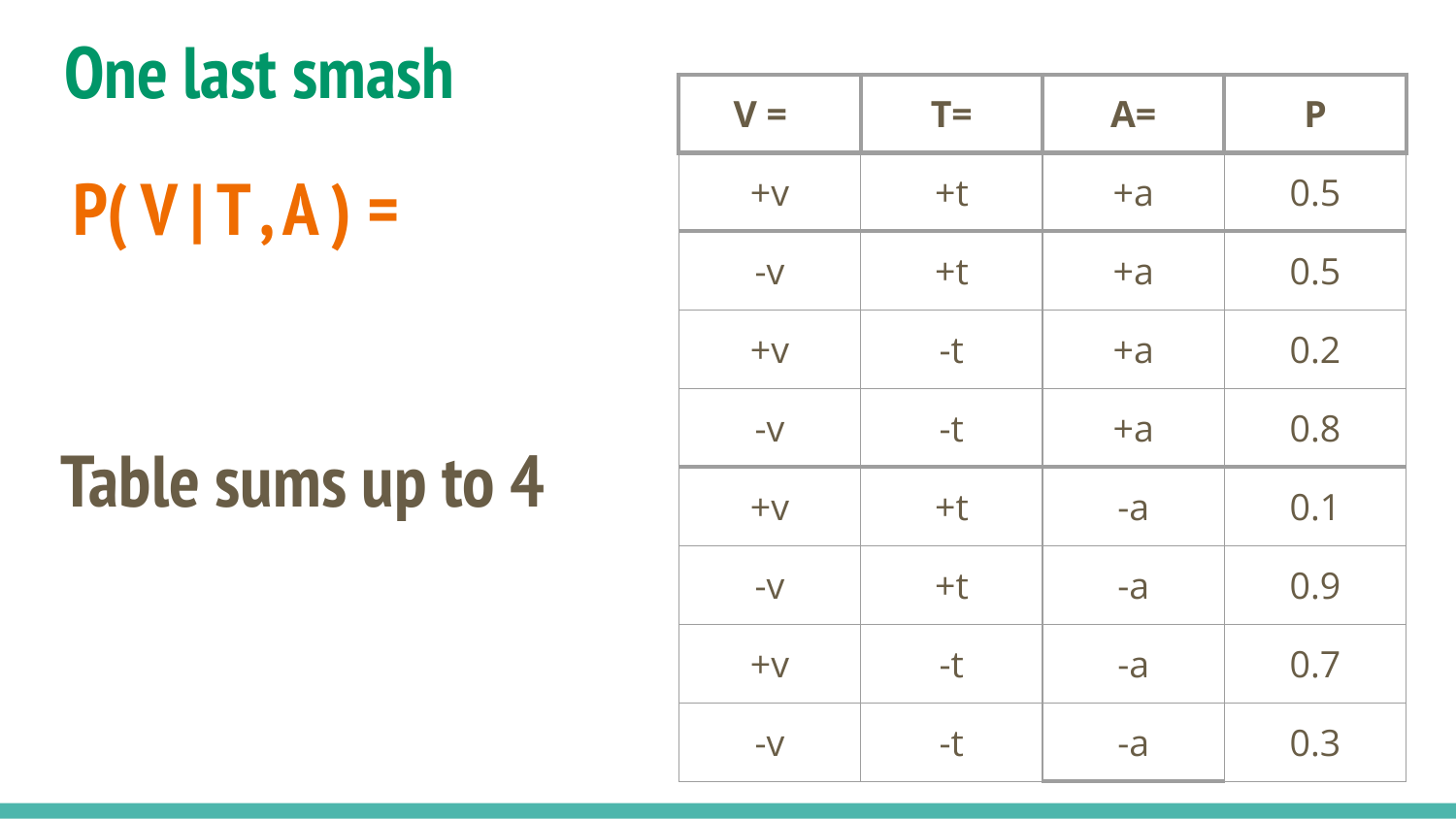

# One last smash

| V = | T= | A= | P |
| --- | --- | --- | --- |
| +v | +t | +a | 0.5 |
| -v | +t | +a | 0.5 |
| +v | -t | +a | 0.2 |
| -v | -t | +a | 0.8 |
| +v | +t | -a | 0.1 |
| -v | +t | -a | 0.9 |
| +v | -t | -a | 0.7 |
| -v | -t | -a | 0.3 |
P( V | T , A ) =
Table sums up to 4